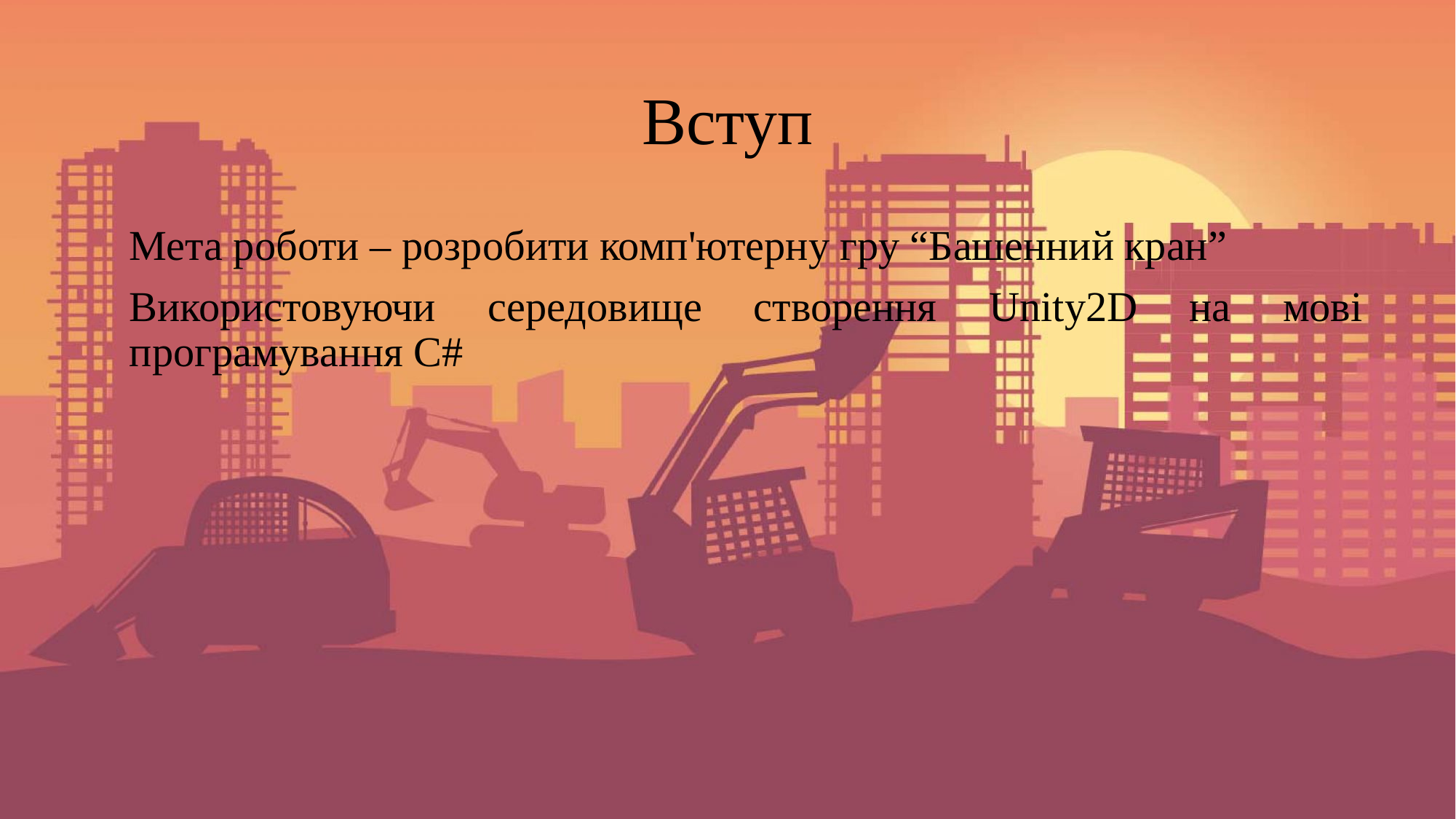

# Вступ
Мета роботи – розробити комп'ютерну гру “Башенний кран”
Використовуючи середовище створення Unity2D на мові програмування С#